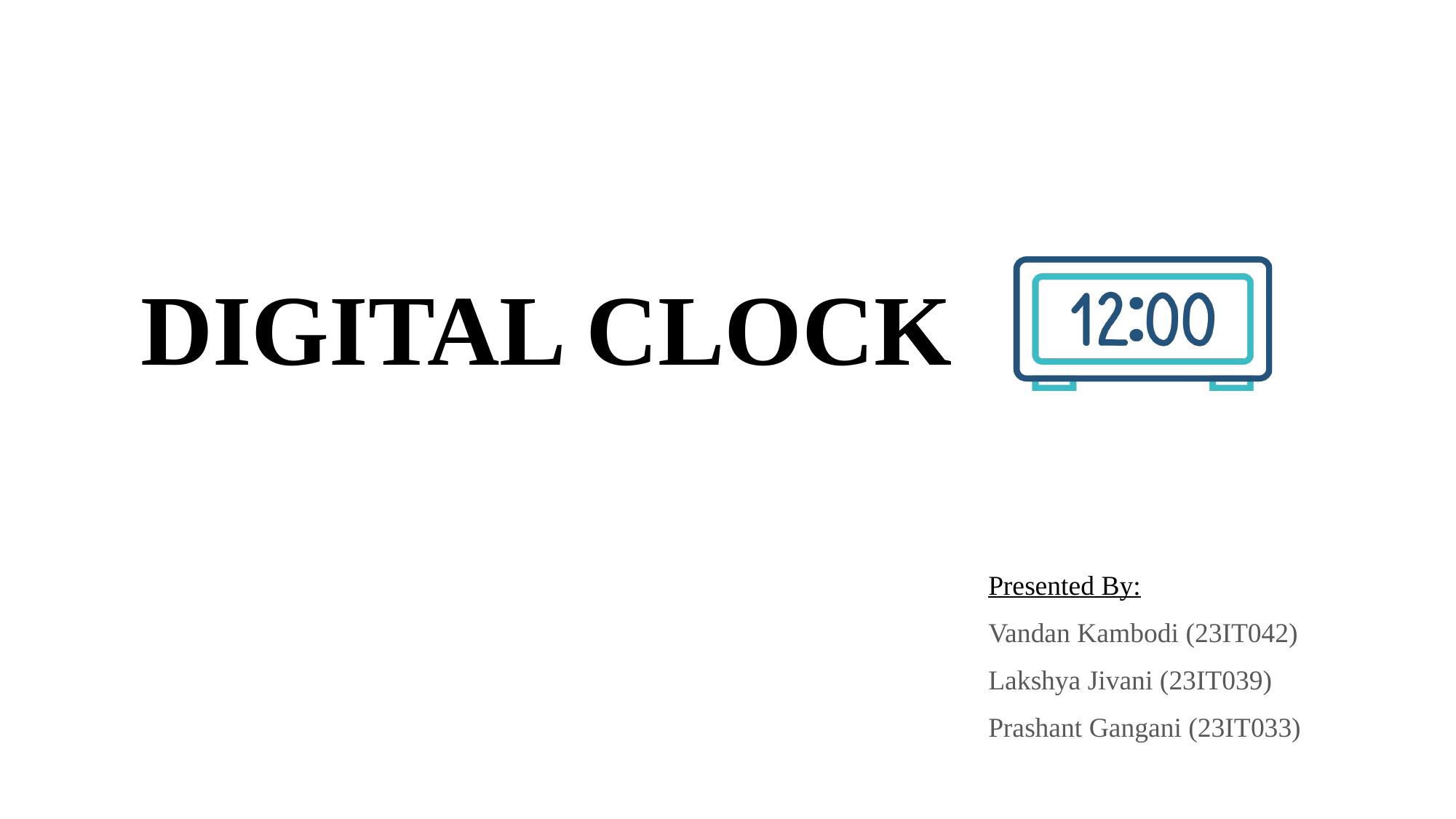

# DIGITAL CLOCK

Presented By:

Vandan Kambodi (23IT042)

Lakshya Jivani (23IT039)

Prashant Gangani (23IT033)